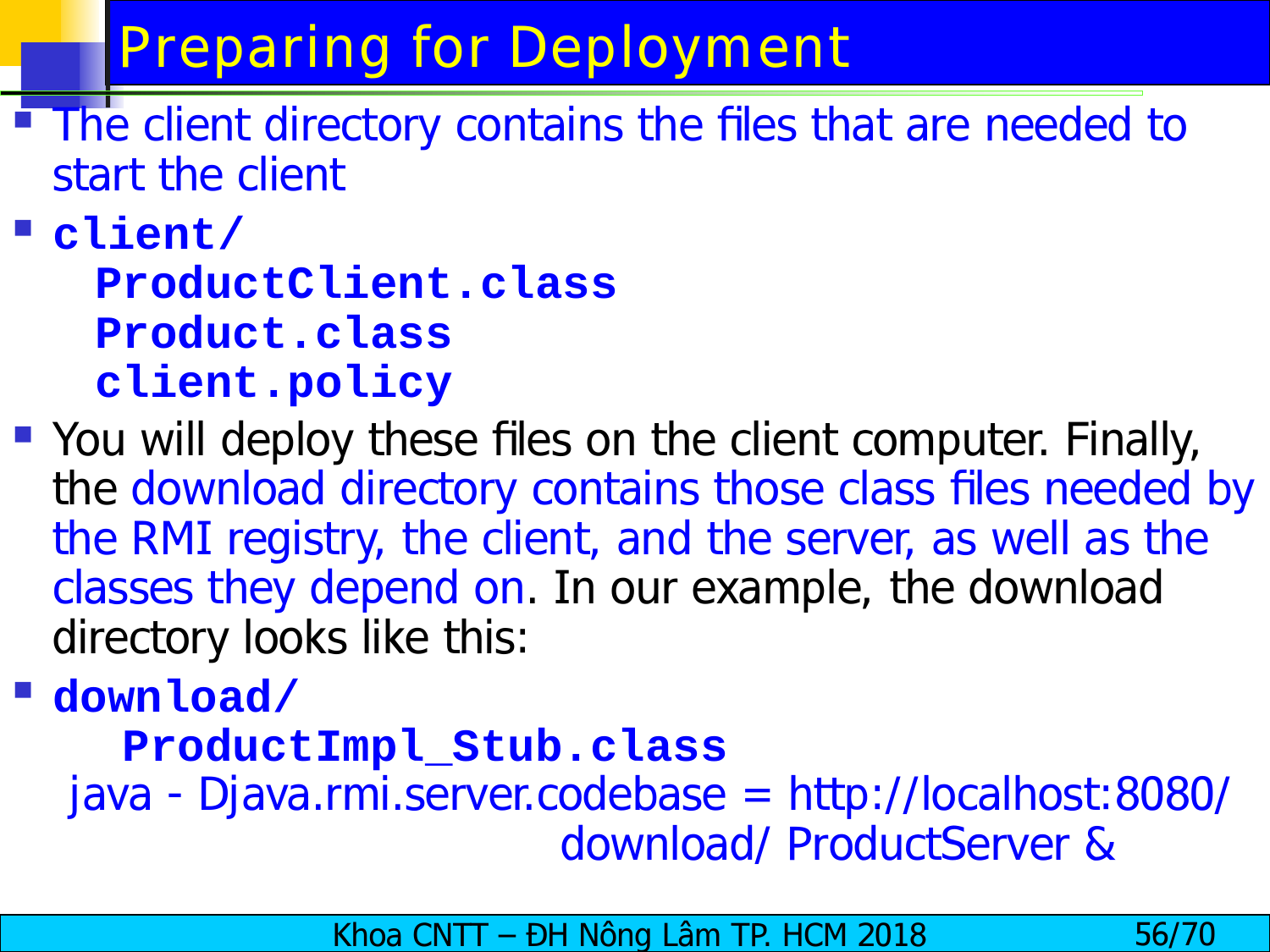

# Preparing for Deployment
The client directory contains the files that are needed to start the client
client/
   ProductClient.class
   Product.class
   client.policy
You will deploy these files on the client computer. Finally, the download directory contains those class files needed by the RMI registry, the client, and the server, as well as the classes they depend on. In our example, the download directory looks like this:
download/
    ProductImpl_Stub.class
    java - Djava.rmi.server.codebase = http://localhost:8080/ 				download/ ProductServer &